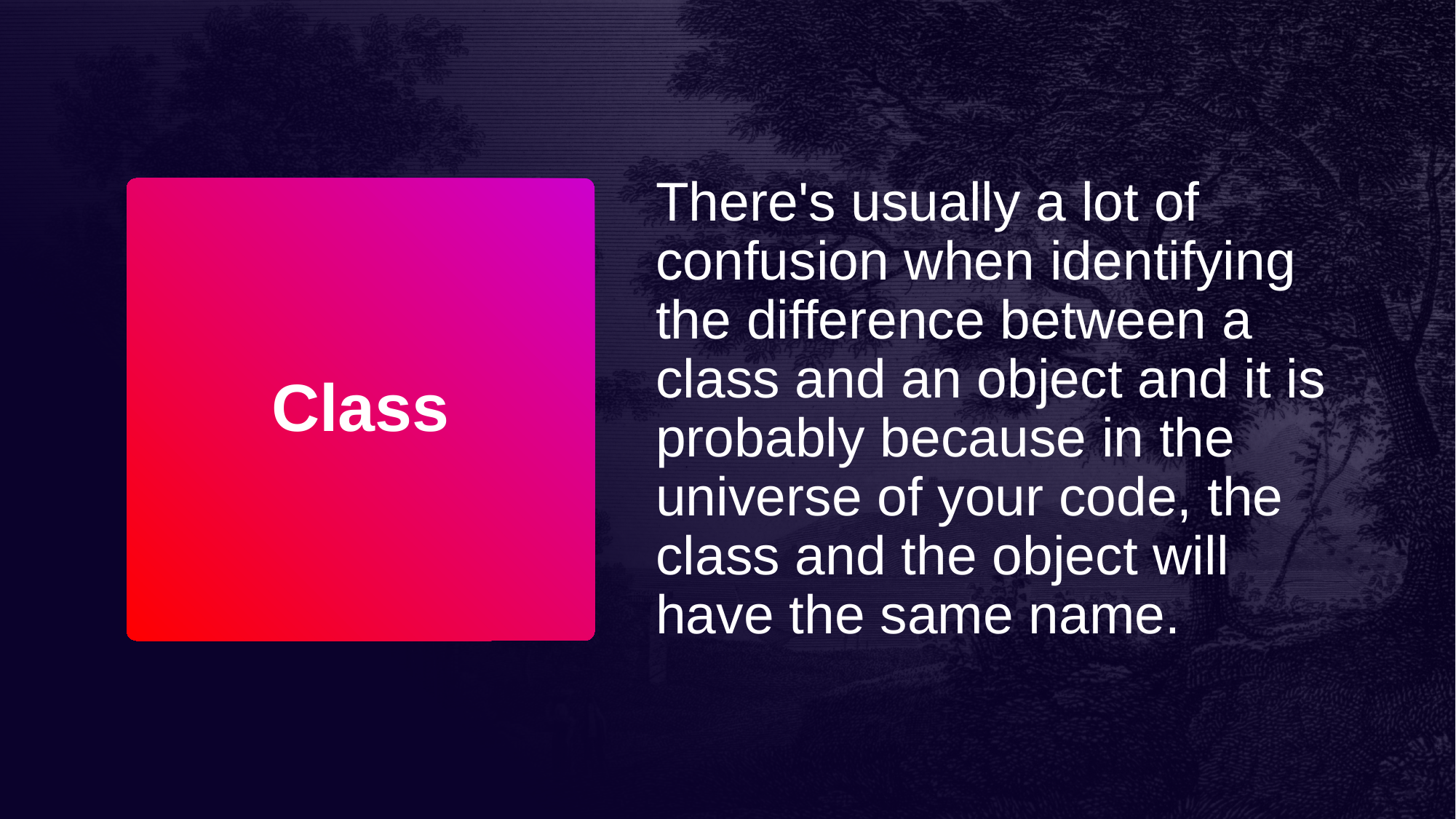

There's usually a lot of confusion when identifying the difference between a class and an object and it is probably because in the universe of your code, the class and the object will have the same name.
# Class